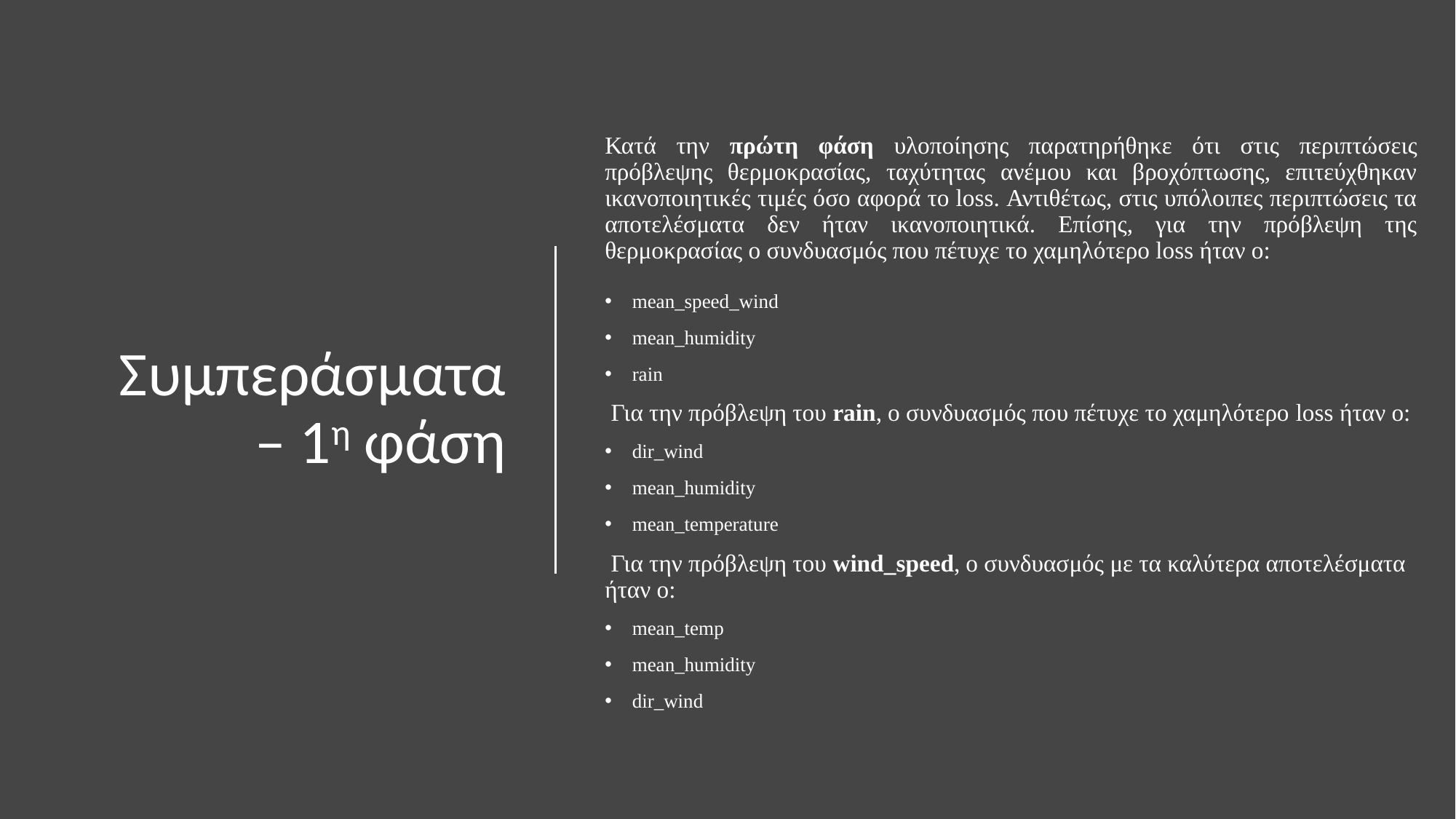

Κατά την πρώτη φάση υλοποίησης παρατηρήθηκε ότι στις περιπτώσεις πρόβλεψης θερμοκρασίας, ταχύτητας ανέμου και βροχόπτωσης, επιτεύχθηκαν ικανοποιητικές τιμές όσο αφορά το loss. Αντιθέτως, στις υπόλοιπες περιπτώσεις τα αποτελέσματα δεν ήταν ικανοποιητικά. Επίσης, για την πρόβλεψη της θερμοκρασίας ο συνδυασμός που πέτυχε το χαμηλότερο loss ήταν ο:
mean_speed_wind
mean_humidity
rain
 Για την πρόβλεψη του rain, ο συνδυασμός που πέτυχε το χαμηλότερο loss ήταν ο:
dir_wind
mean_humidity
mean_temperature
 Για την πρόβλεψη του wind_speed, ο συνδυασμός με τα καλύτερα αποτελέσματα ήταν ο:
mean_temp
mean_humidity
dir_wind
# Συμπεράσματα – 1η φάση